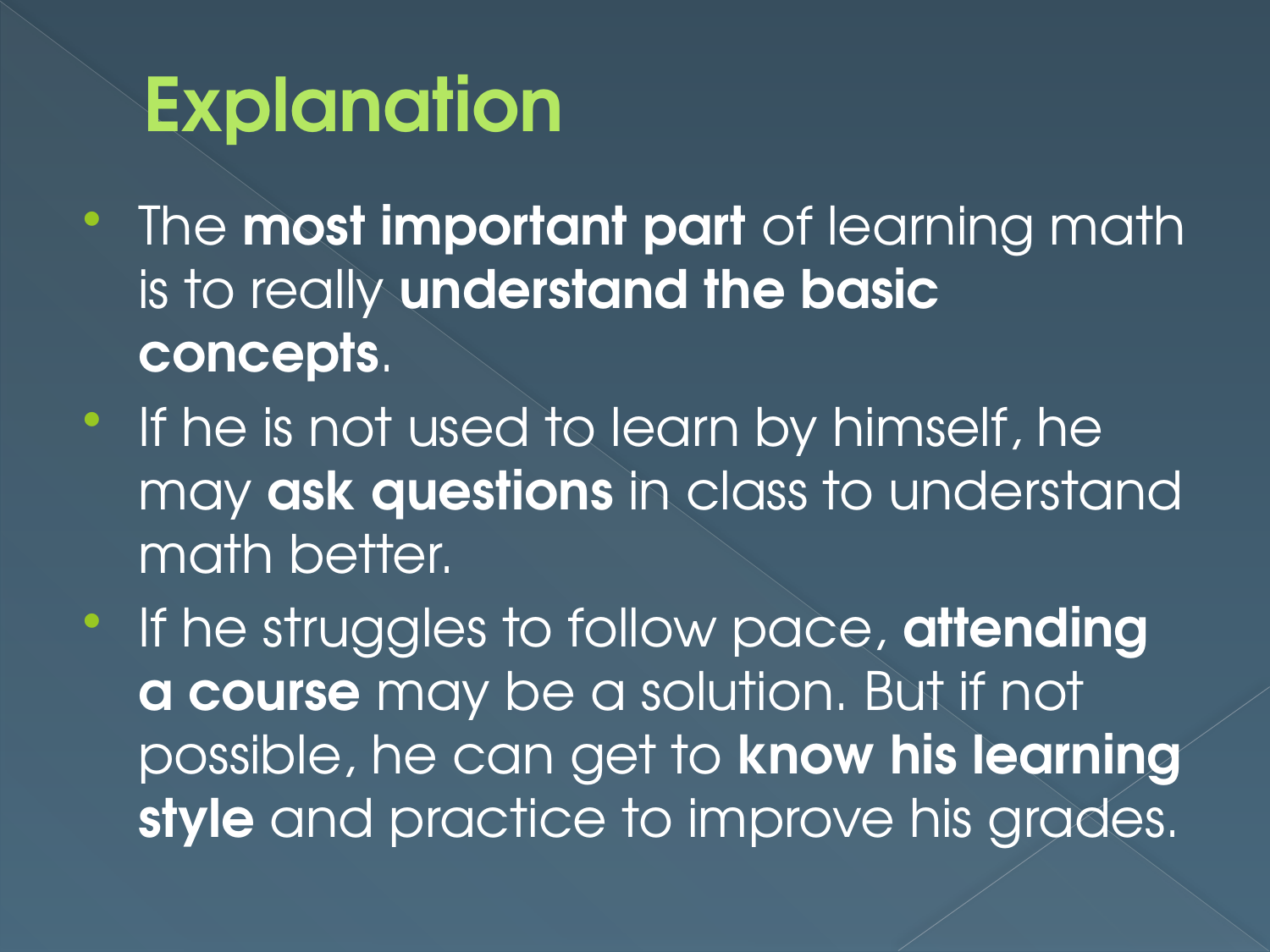

# Explanation
The most important part of learning math is to really understand the basic concepts.
If he is not used to learn by himself, he may ask questions in class to understand math better.
If he struggles to follow pace, attending a course may be a solution. But if not possible, he can get to know his learning style and practice to improve his grades.